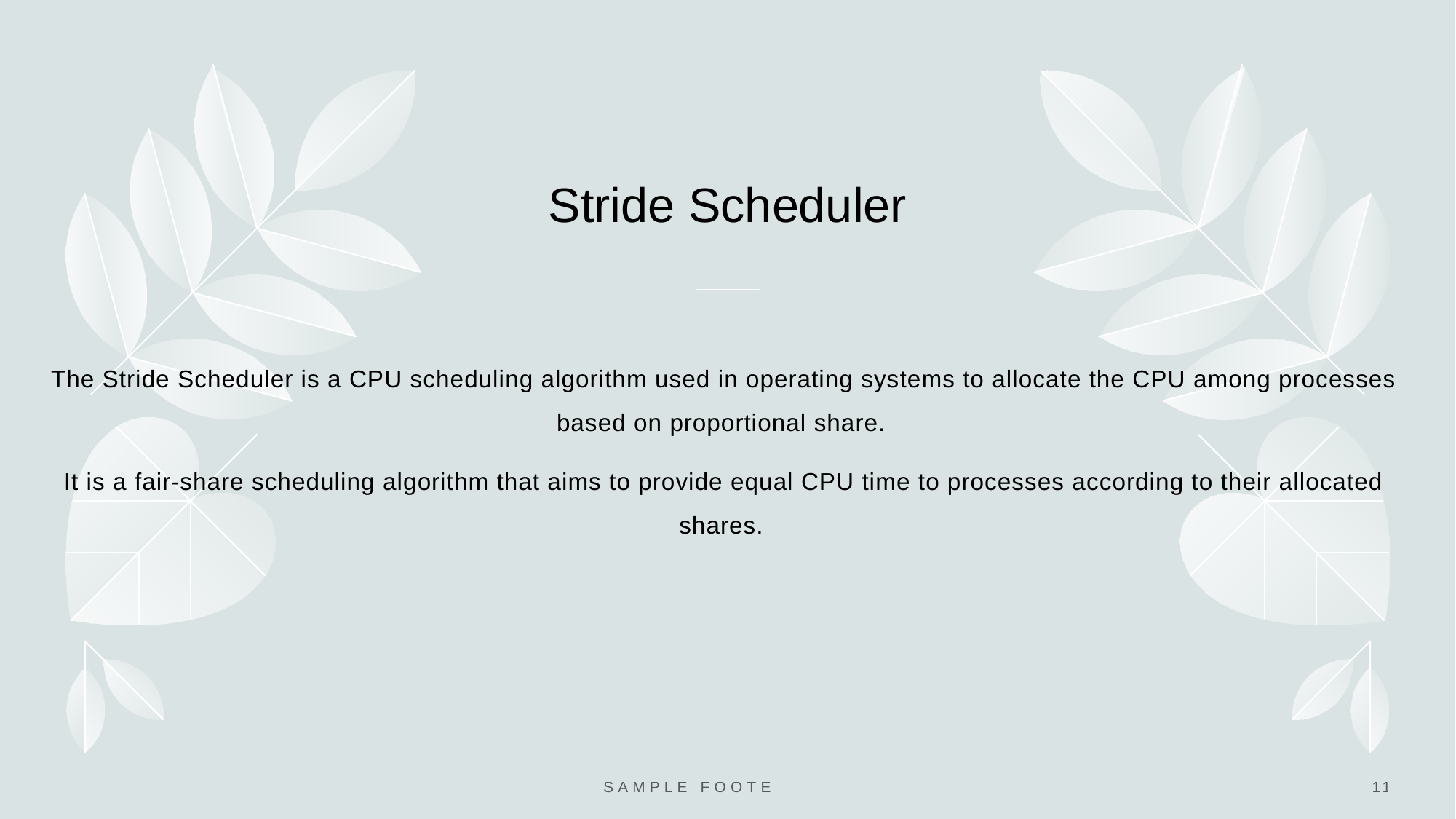

# Stride Scheduler
The Stride Scheduler is a CPU scheduling algorithm used in operating systems to allocate the CPU among processes based on proportional share.
It is a fair-share scheduling algorithm that aims to provide equal CPU time to processes according to their allocated shares.
Sample Footer Text
11